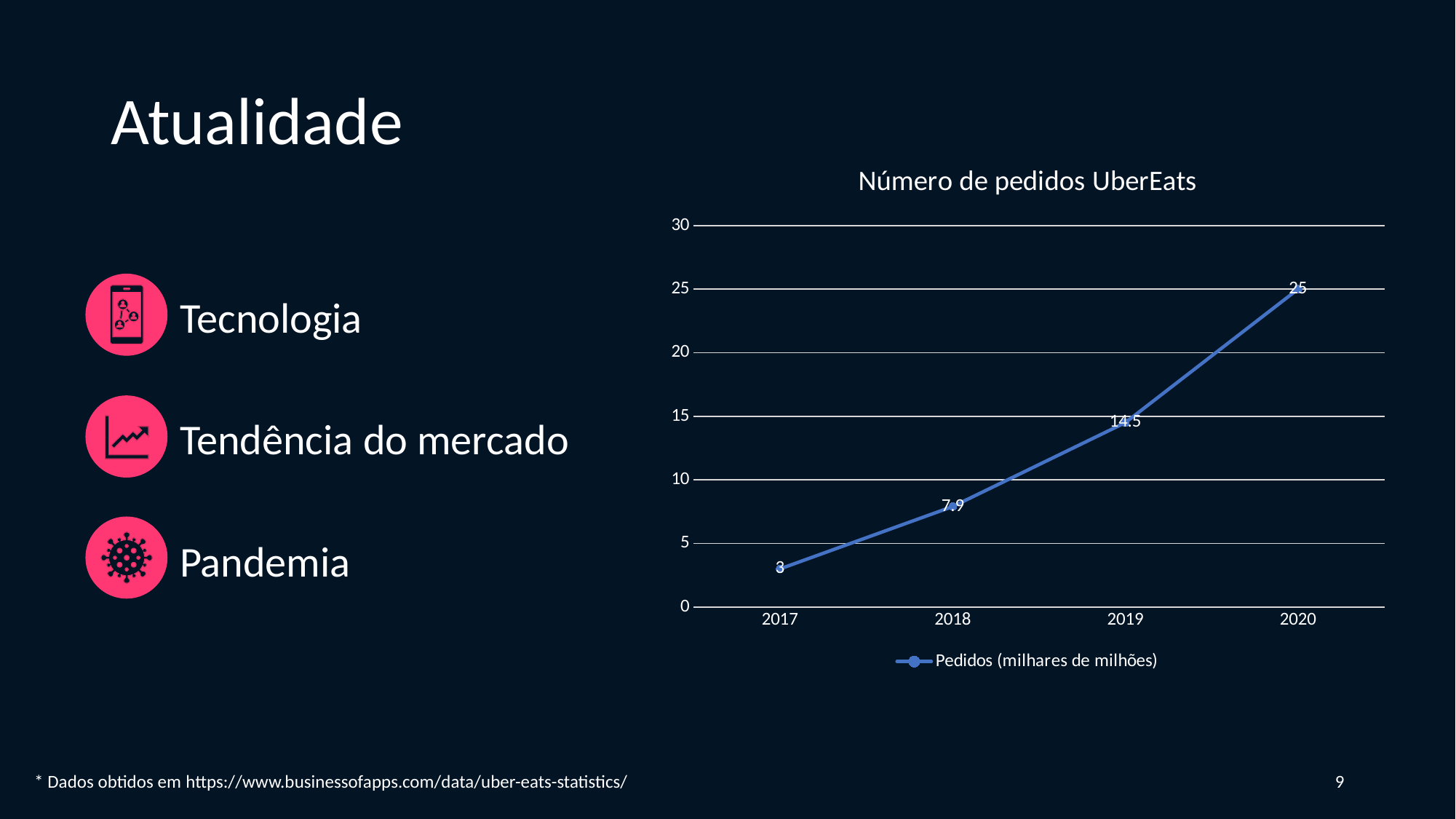

# Atualidade

### Chart: Número de pedidos UberEats

| Category | Pedidos (milhares de milhões) |
|---|---|
| 2017 | 3.0 |
| 2018 | 7.9 |
| 2019 | 14.5 |
| 2020 | 25.0 |

Tecnologia

Tendência do mercado

Pandemia

9
* Dados obtidos em https://www.businessofapps.com/data/uber-eats-statistics/